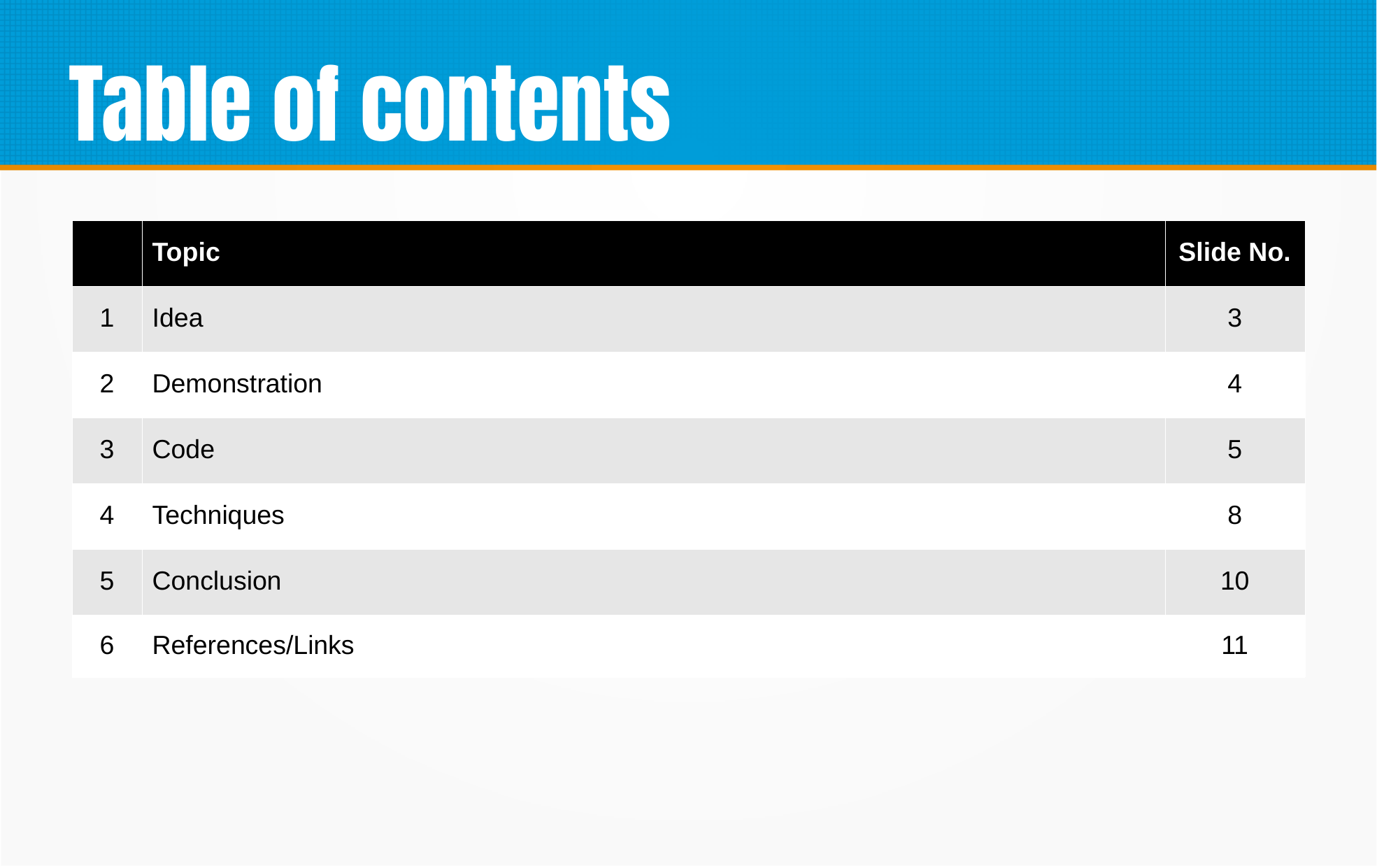

Table of contents
|  | Topic | Slide No. |
| --- | --- | --- |
| 1 | Idea | 3 |
| 2 | Demonstration | 4 |
| 3 | Code | 5 |
| 4 | Techniques | 8 |
| 5 | Conclusion | 10 |
| 6 | References/Links | 11 |